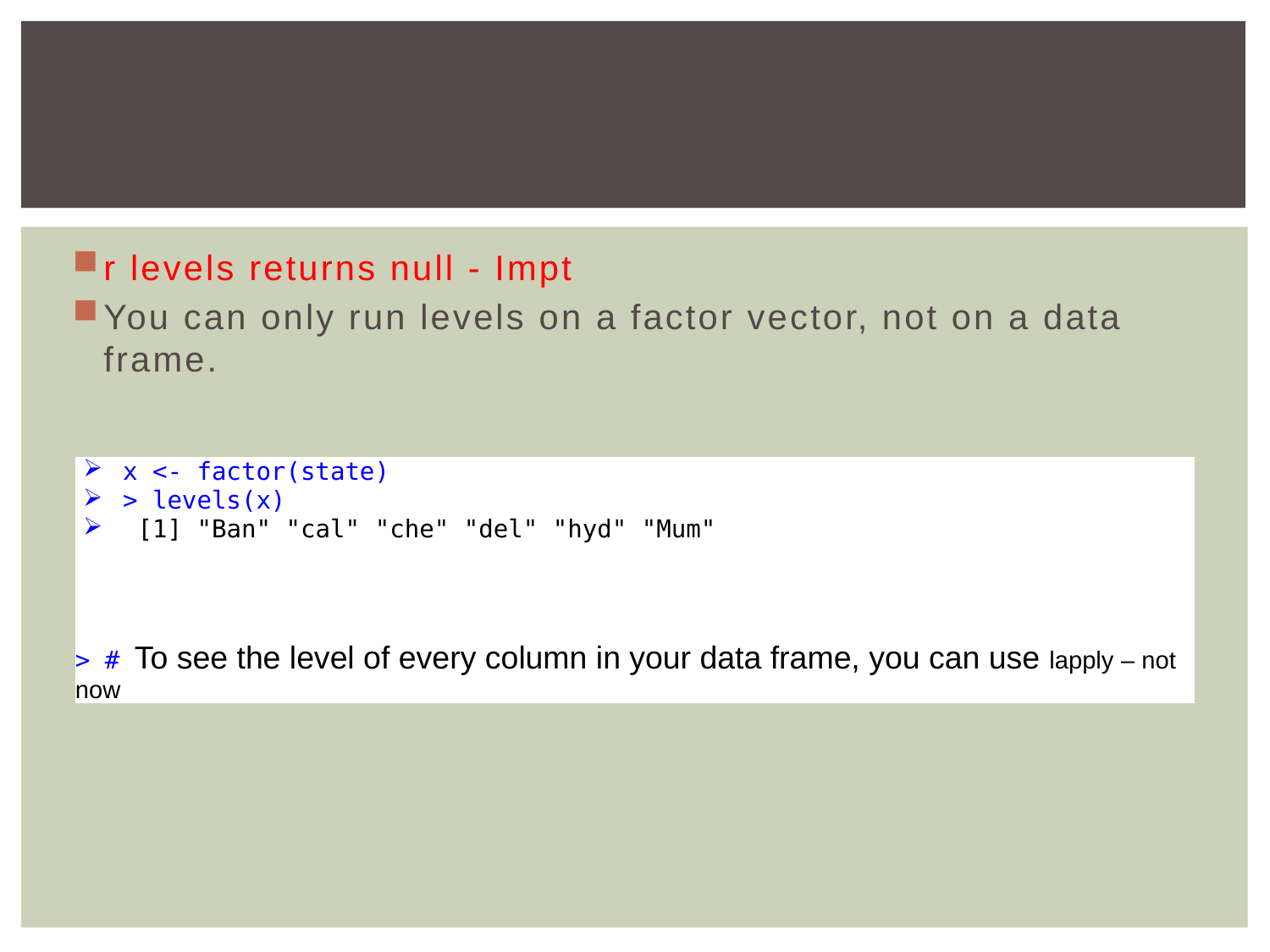

#
r levels returns null - Impt
You can only run levels on a factor vector, not on a data frame.

| x <- factor(state) > levels(x) [1] "Ban" "cal" "che" "del" "hyd" "Mum" |
| --- |
|  |
|  |
| > # To see the level of every column in your data frame, you can use lapply – not now |